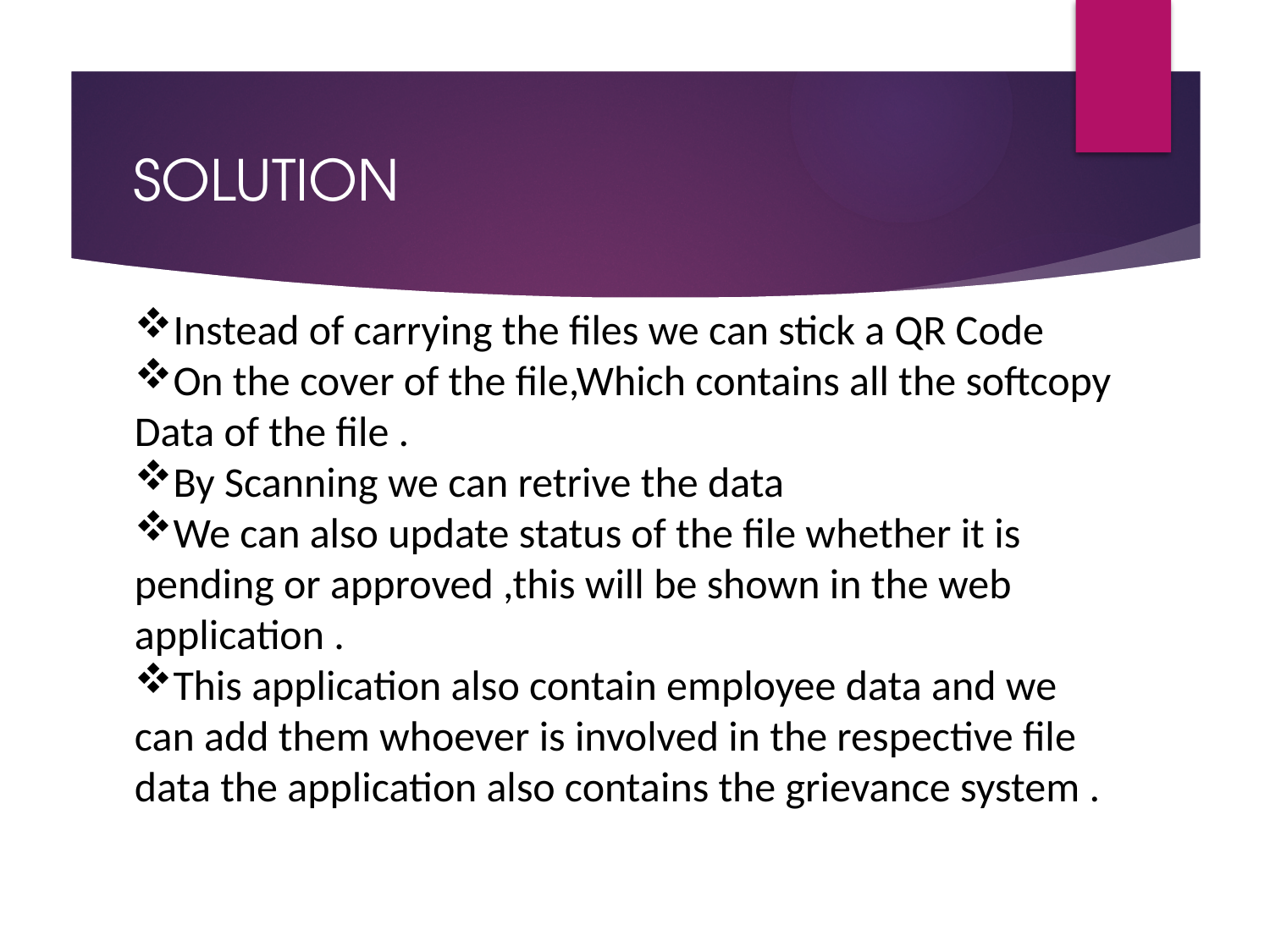

# SOLUTION
Instead of carrying the files we can stick a QR Code
On the cover of the file,Which contains all the softcopy
Data of the file .
By Scanning we can retrive the data
We can also update status of the file whether it is pending or approved ,this will be shown in the web application .
This application also contain employee data and we can add them whoever is involved in the respective file data the application also contains the grievance system .